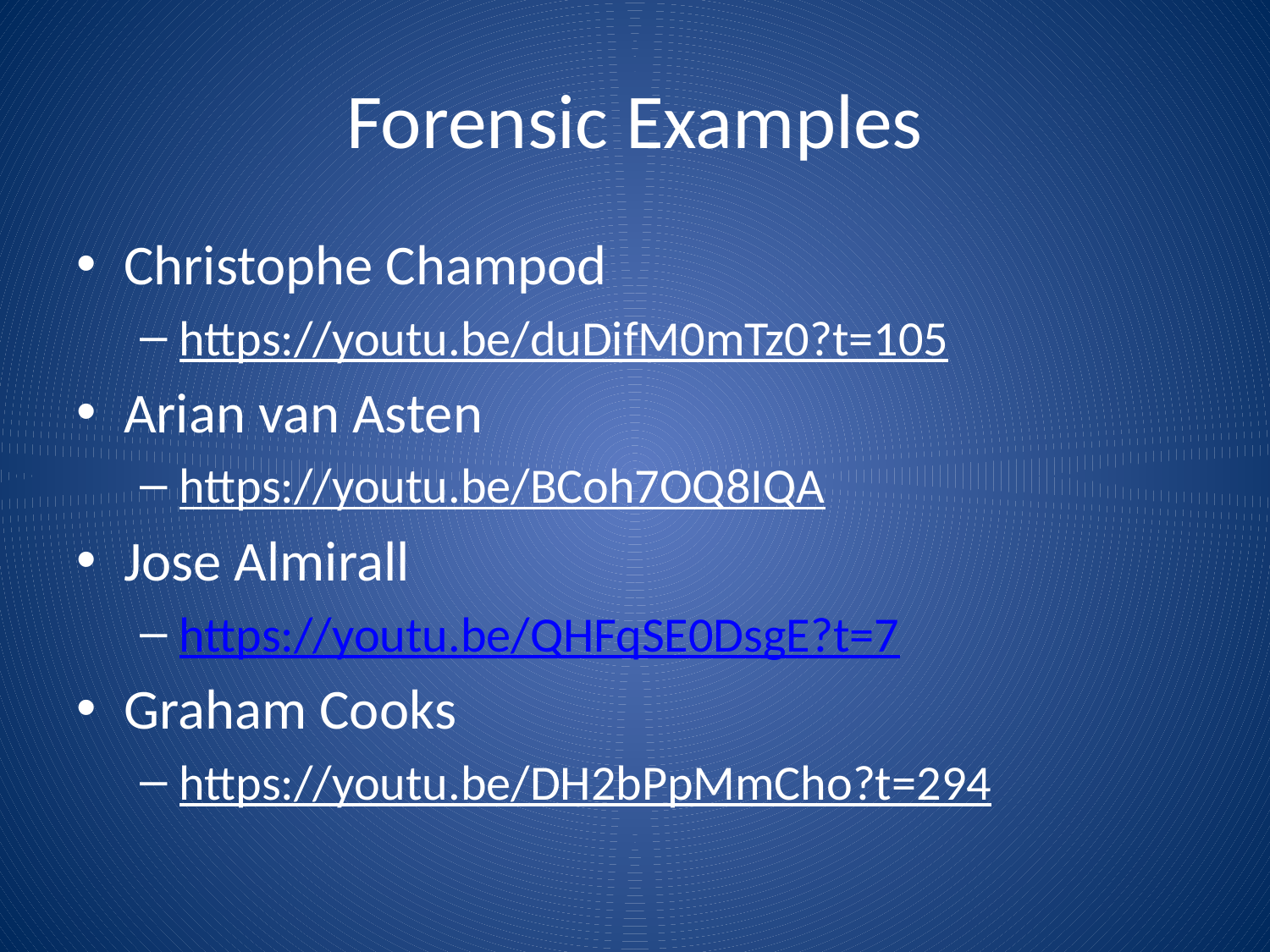

# Forensic Examples
Christophe Champod
https://youtu.be/duDifM0mTz0?t=105
Arian van Asten
https://youtu.be/BCoh7OQ8IQA
Jose Almirall
https://youtu.be/QHFqSE0DsgE?t=7
Graham Cooks
https://youtu.be/DH2bPpMmCho?t=294